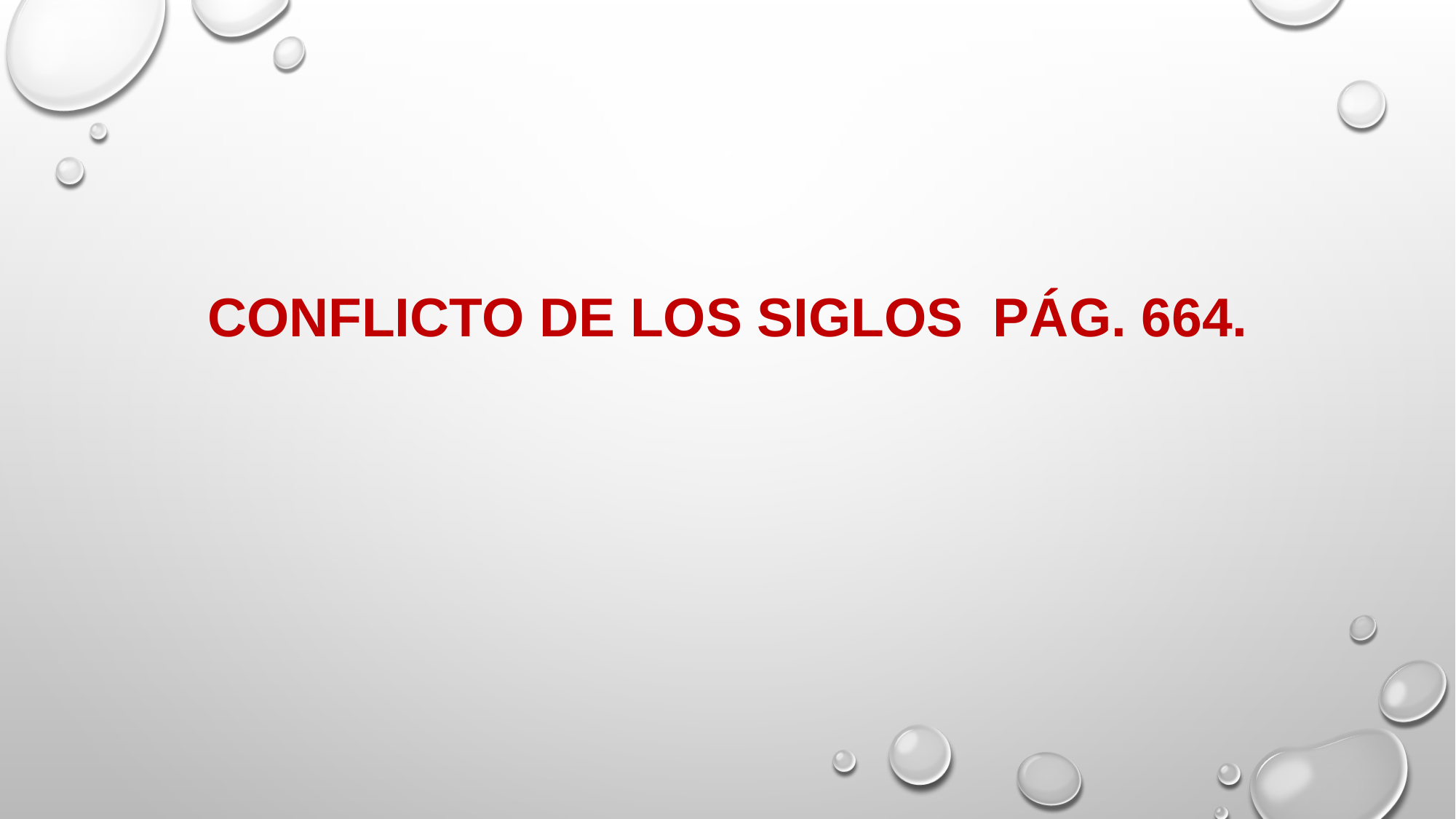

# Conflicto de los Siglos  pág. 664.